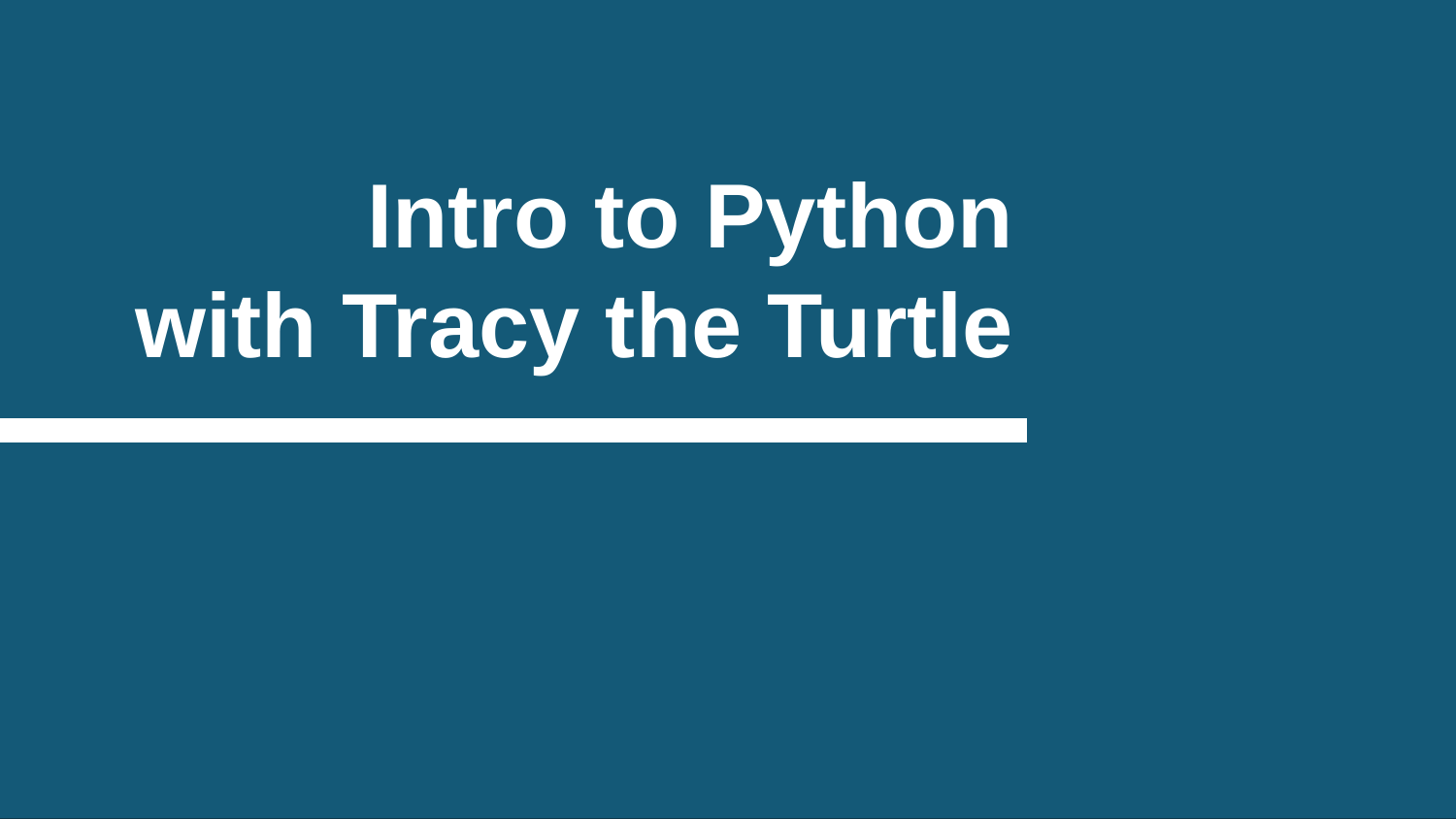

# Intro to Python
with Tracy the Turtle